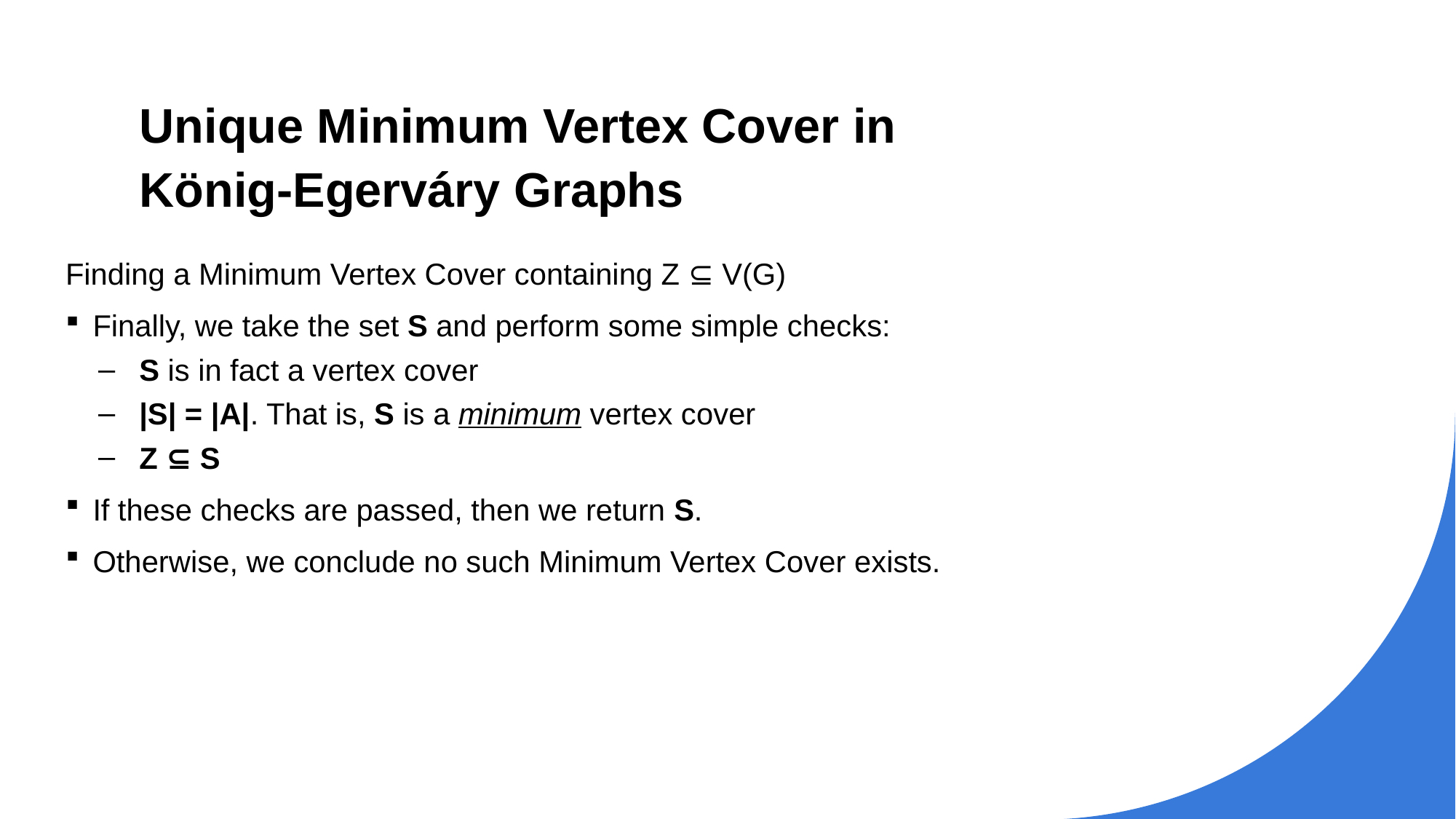

# Unique Minimum Vertex Cover in König-Egerváry Graphs
Finding a Minimum Vertex Cover containing Z ⊆ V(G)
Finally, we take the set S and perform some simple checks:
S is in fact a vertex cover
|S| = |A|. That is, S is a minimum vertex cover
Z ⊆ S
If these checks are passed, then we return S.
Otherwise, we conclude no such Minimum Vertex Cover exists.